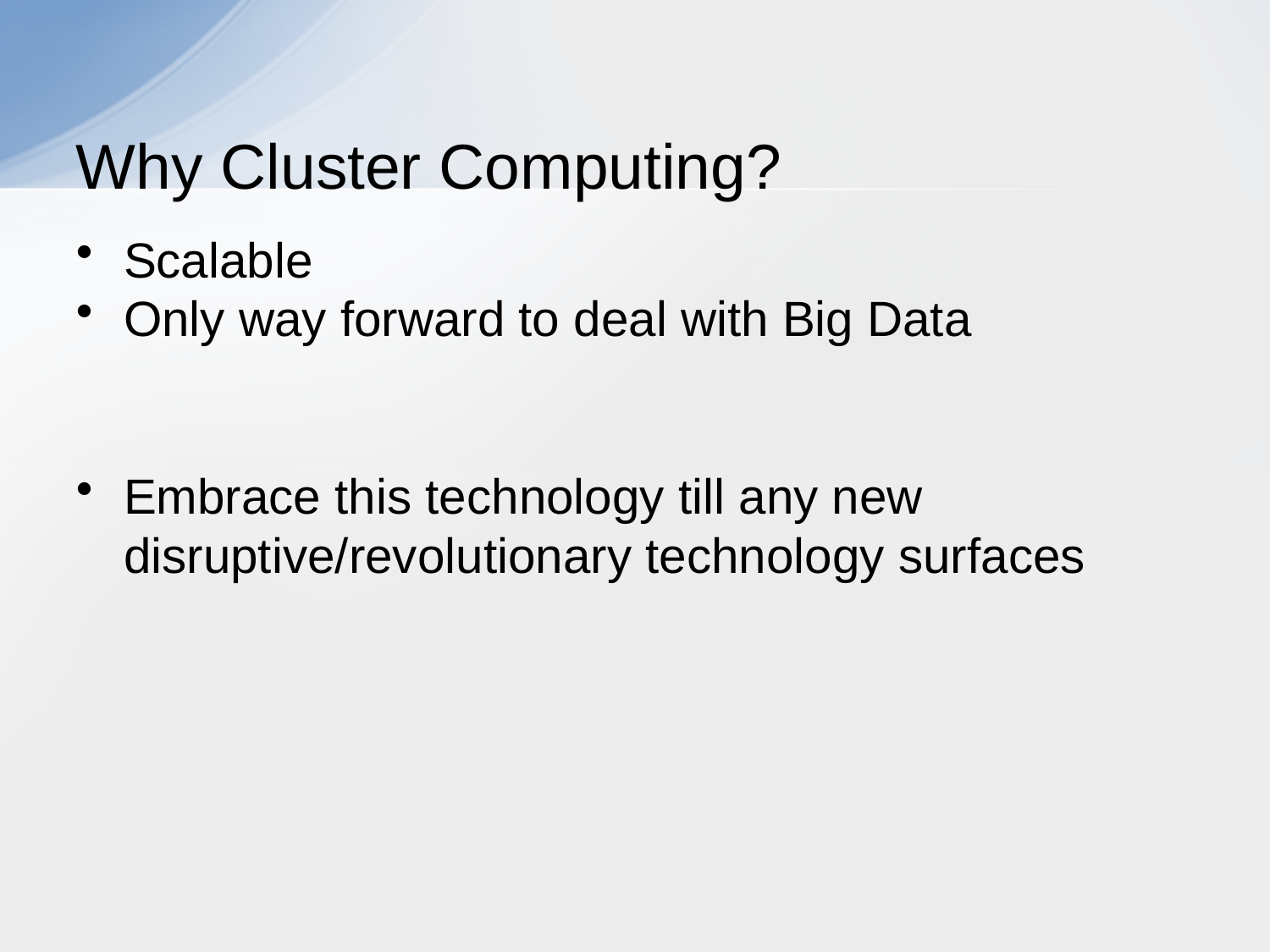

# Why Cluster Computing?
Scalable
Only way forward to deal with Big Data

Embrace this technology till any new disruptive/revolutionary technology surfaces